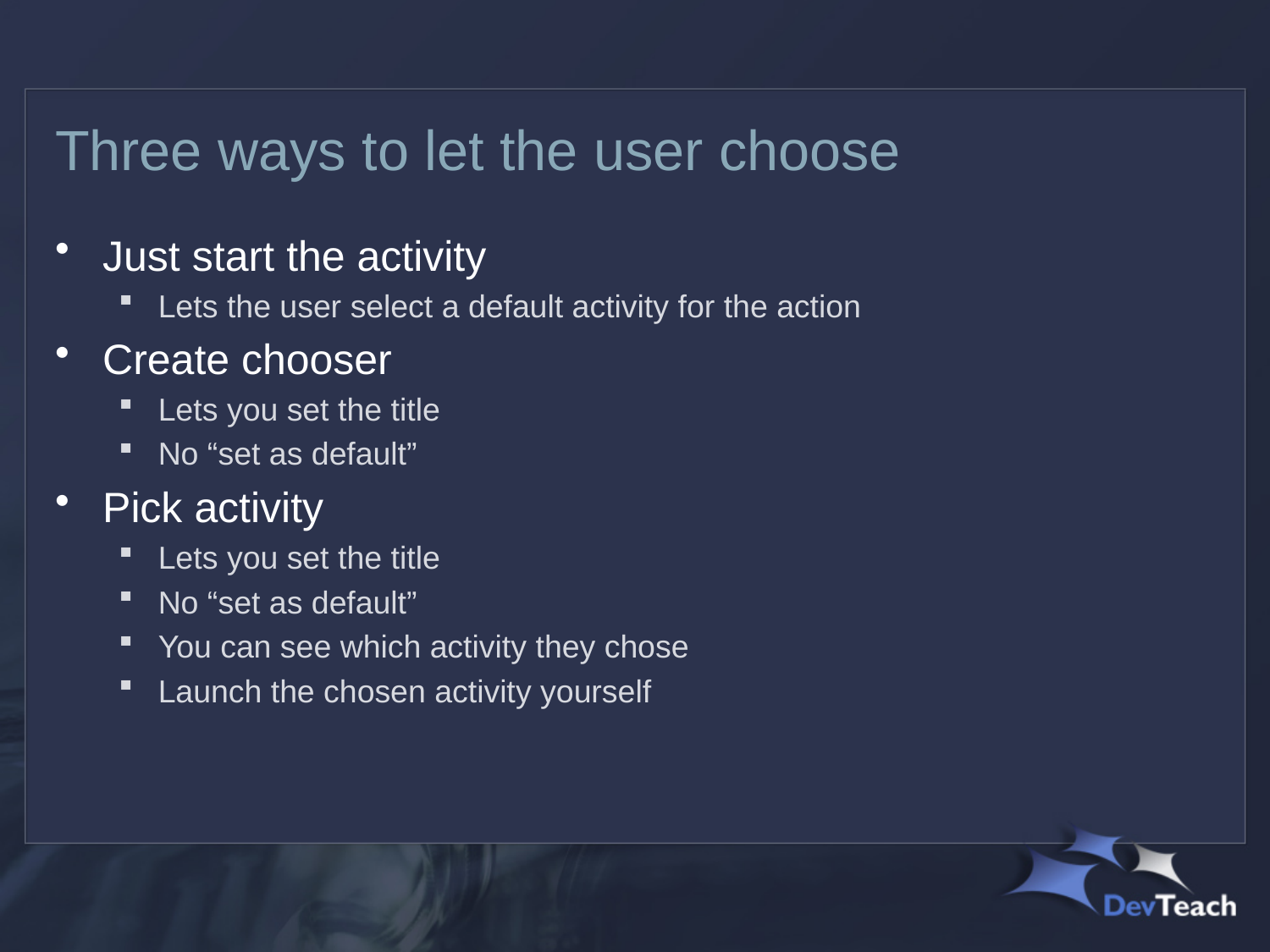

# Three ways to let the user choose
Just start the activity
Lets the user select a default activity for the action
Create chooser
Lets you set the title
No “set as default”
Pick activity
Lets you set the title
No “set as default”
You can see which activity they chose
Launch the chosen activity yourself